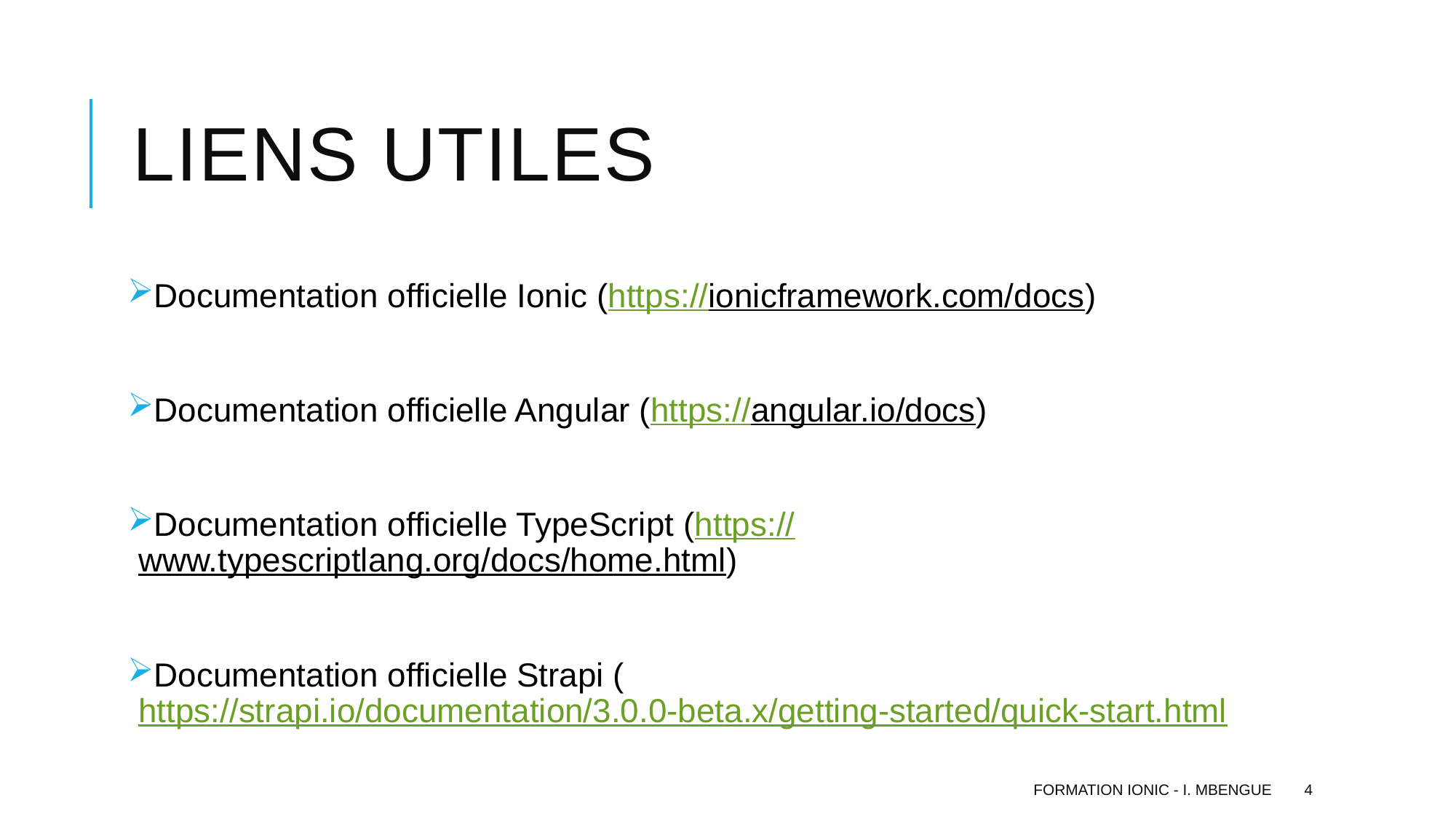

# Liens utiles
Documentation officielle Ionic (https://ionicframework.com/docs)

Documentation officielle Angular (https://angular.io/docs)

Documentation officielle TypeScript (https://www.typescriptlang.org/docs/home.html)

Documentation officielle Strapi (https://strapi.io/documentation/3.0.0-beta.x/getting-started/quick-start.html
Formation IONIC - I. MBENGUE
4